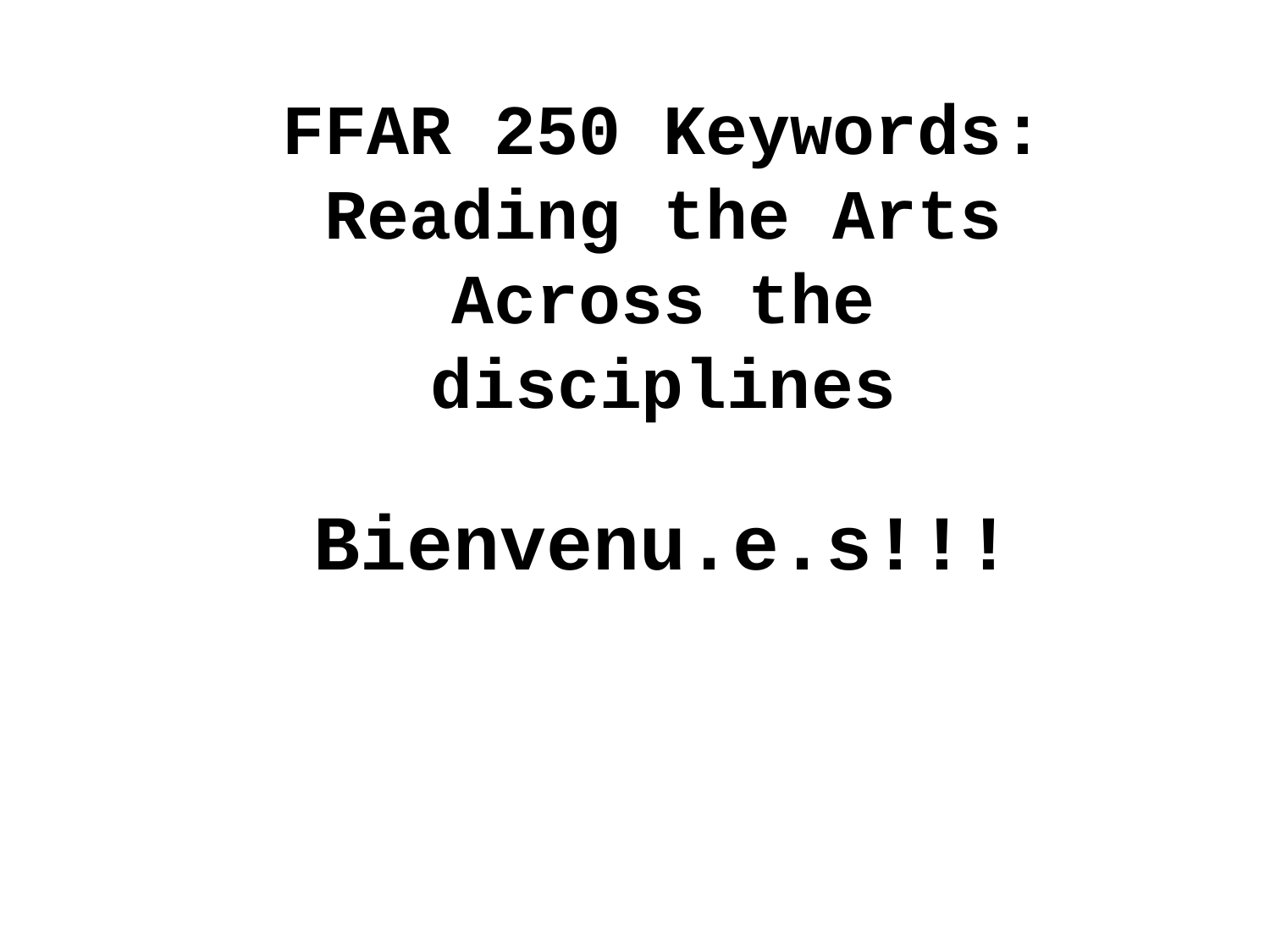

FFAR 250 Keywords: Reading the Arts Across the disciplines

Bienvenu.e.s!!!